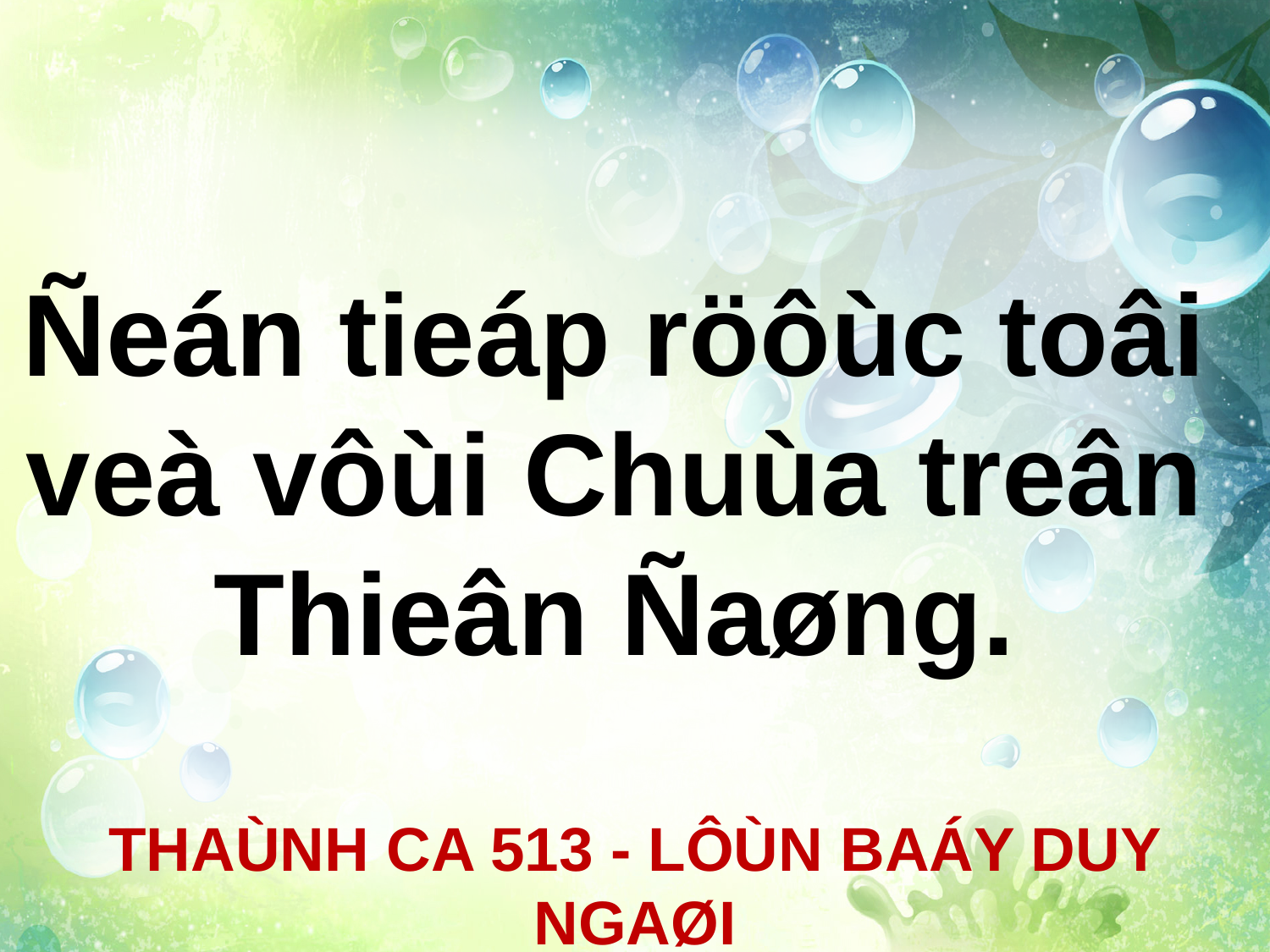

Ñeán tieáp röôùc toâi
veà vôùi Chuùa treân
Thieân Ñaøng.
THAÙNH CA 513 - LÔÙN BAÁY DUY NGAØI